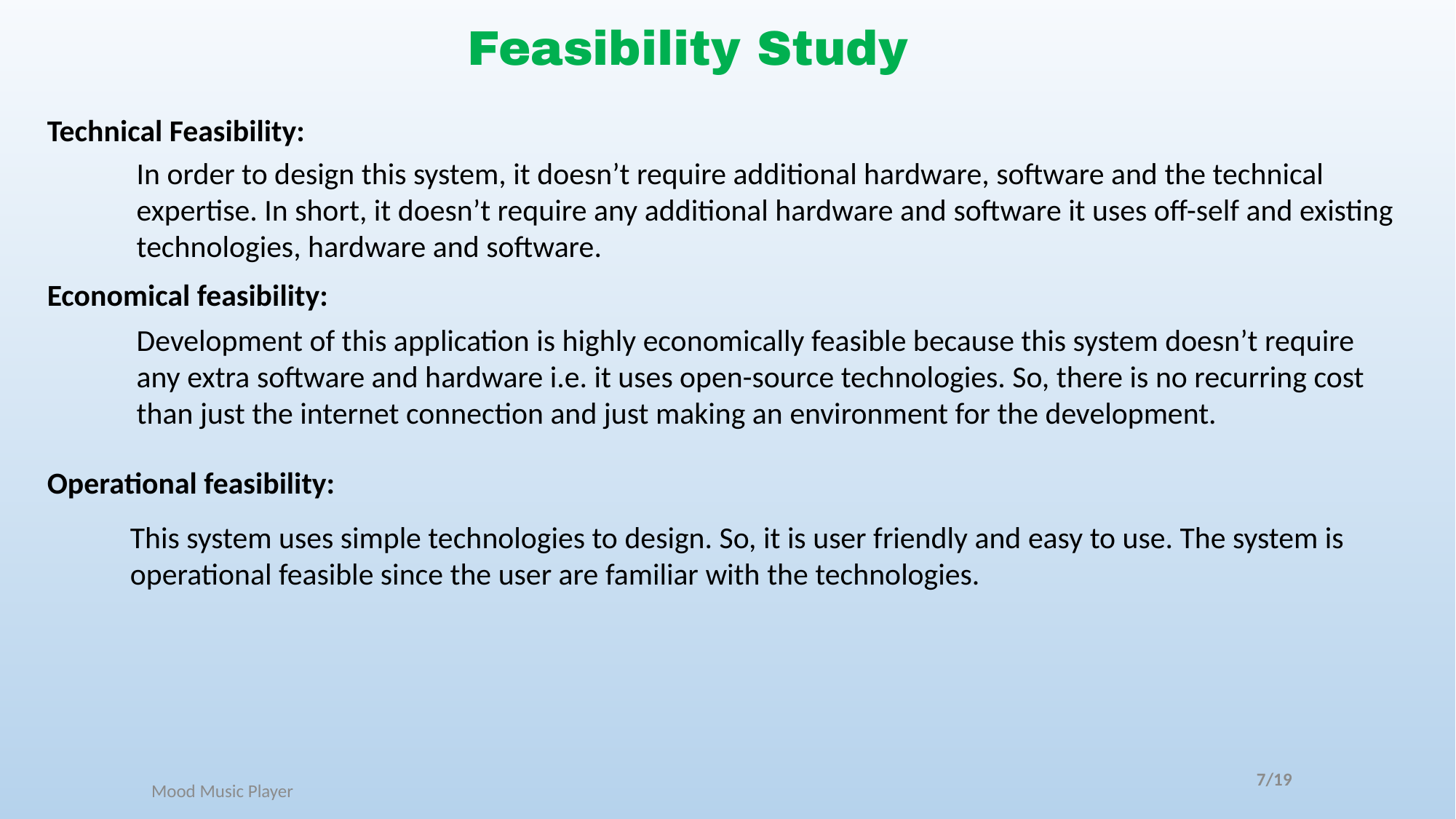

Feasibility Study
Technical Feasibility:
In order to design this system, it doesn’t require additional hardware, software and the technical expertise. In short, it doesn’t require any additional hardware and software it uses off-self and existing technologies, hardware and software.
Economical feasibility:
Development of this application is highly economically feasible because this system doesn’t require any extra software and hardware i.e. it uses open-source technologies. So, there is no recurring cost than just the internet connection and just making an environment for the development.
Operational feasibility:
This system uses simple technologies to design. So, it is user friendly and easy to use. The system is operational feasible since the user are familiar with the technologies.
7/19
Mood Music Player